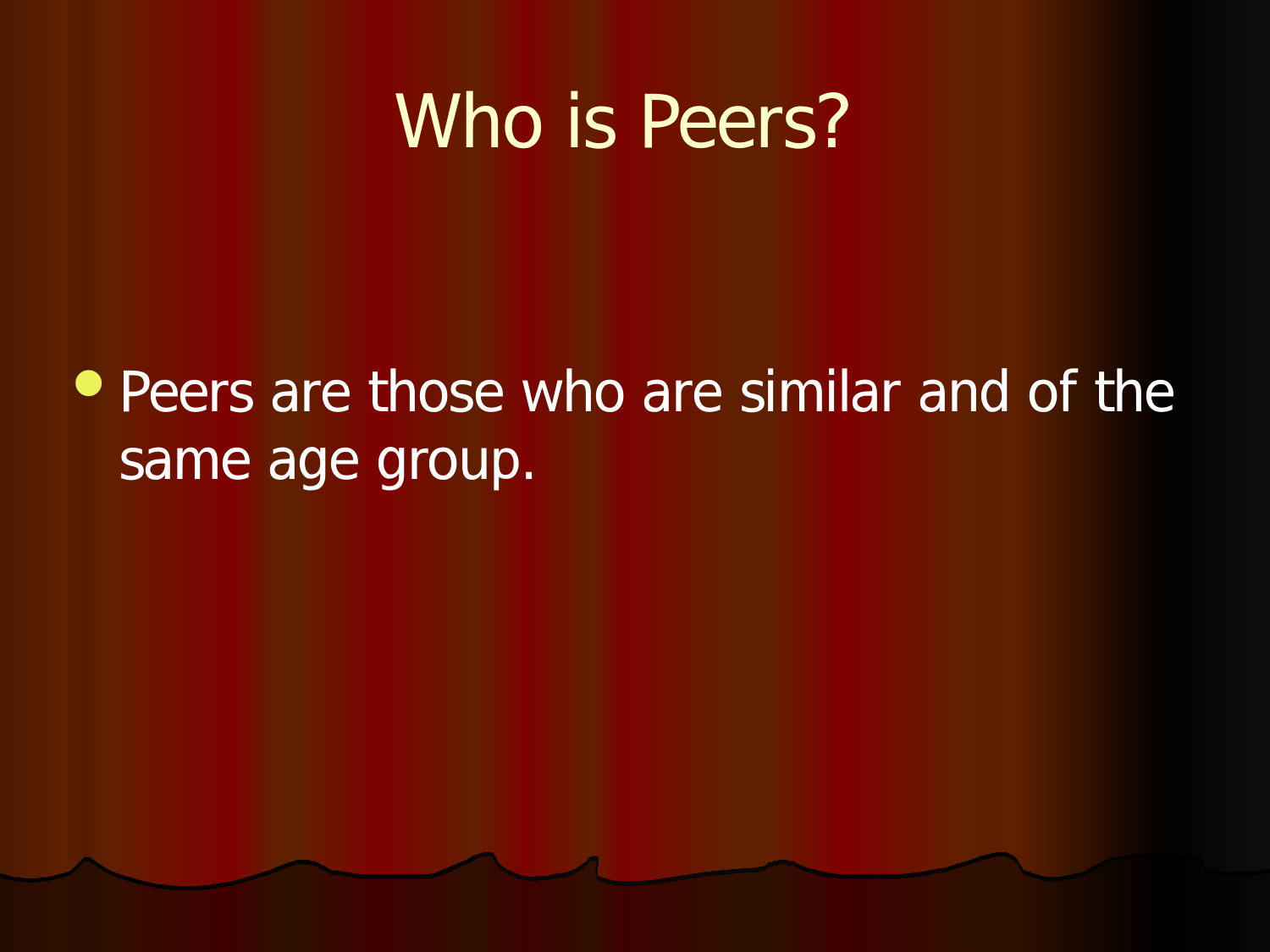

# Who is Peers?
Peers are those who are similar and of the same age group.